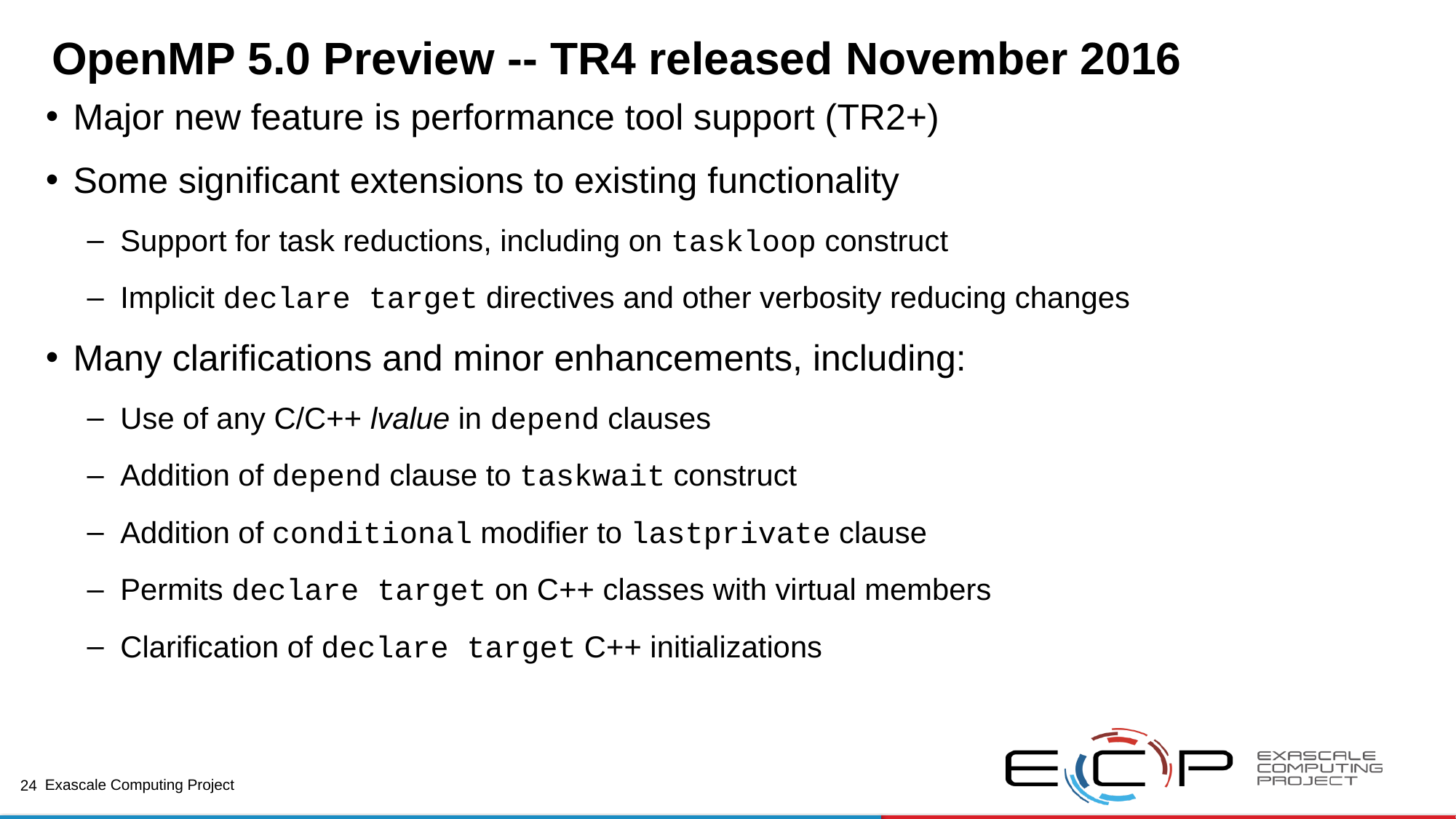

# OpenMP 5.0 Preview -- TR4 released November 2016
Major new feature is performance tool support (TR2+)
Some significant extensions to existing functionality
Support for task reductions, including on taskloop construct
Implicit declare target directives and other verbosity reducing changes
Many clarifications and minor enhancements, including:
Use of any C/C++ lvalue in depend clauses
Addition of depend clause to taskwait construct
Addition of conditional modifier to lastprivate clause
Permits declare target on C++ classes with virtual members
Clarification of declare target C++ initializations